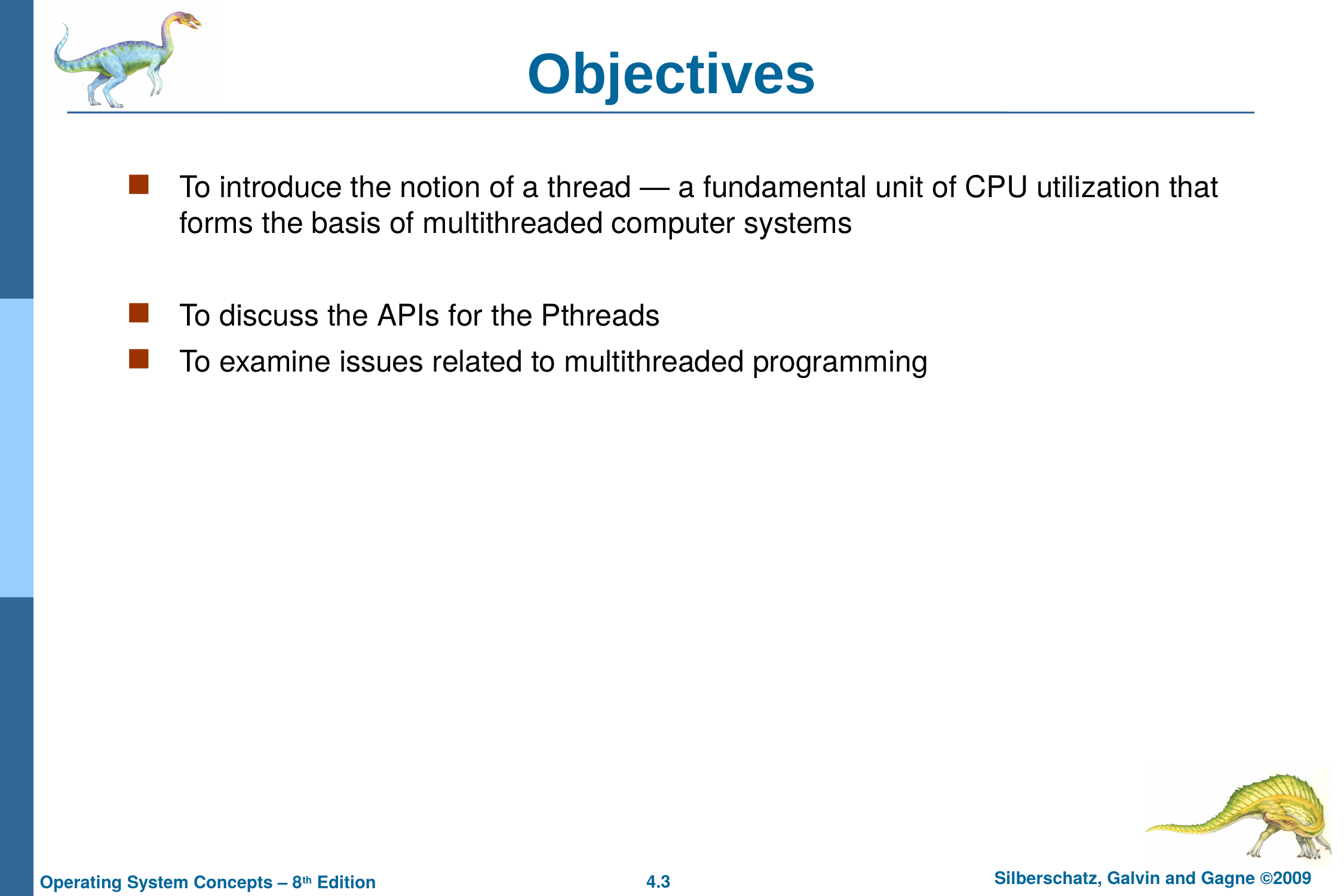

# Objectives
To introduce the notion of a thread — a fundamental unit of CPU utilization that forms the basis of multithreaded computer systems

To discuss the APIs for the Pthreads
To examine issues related to multithreaded programming